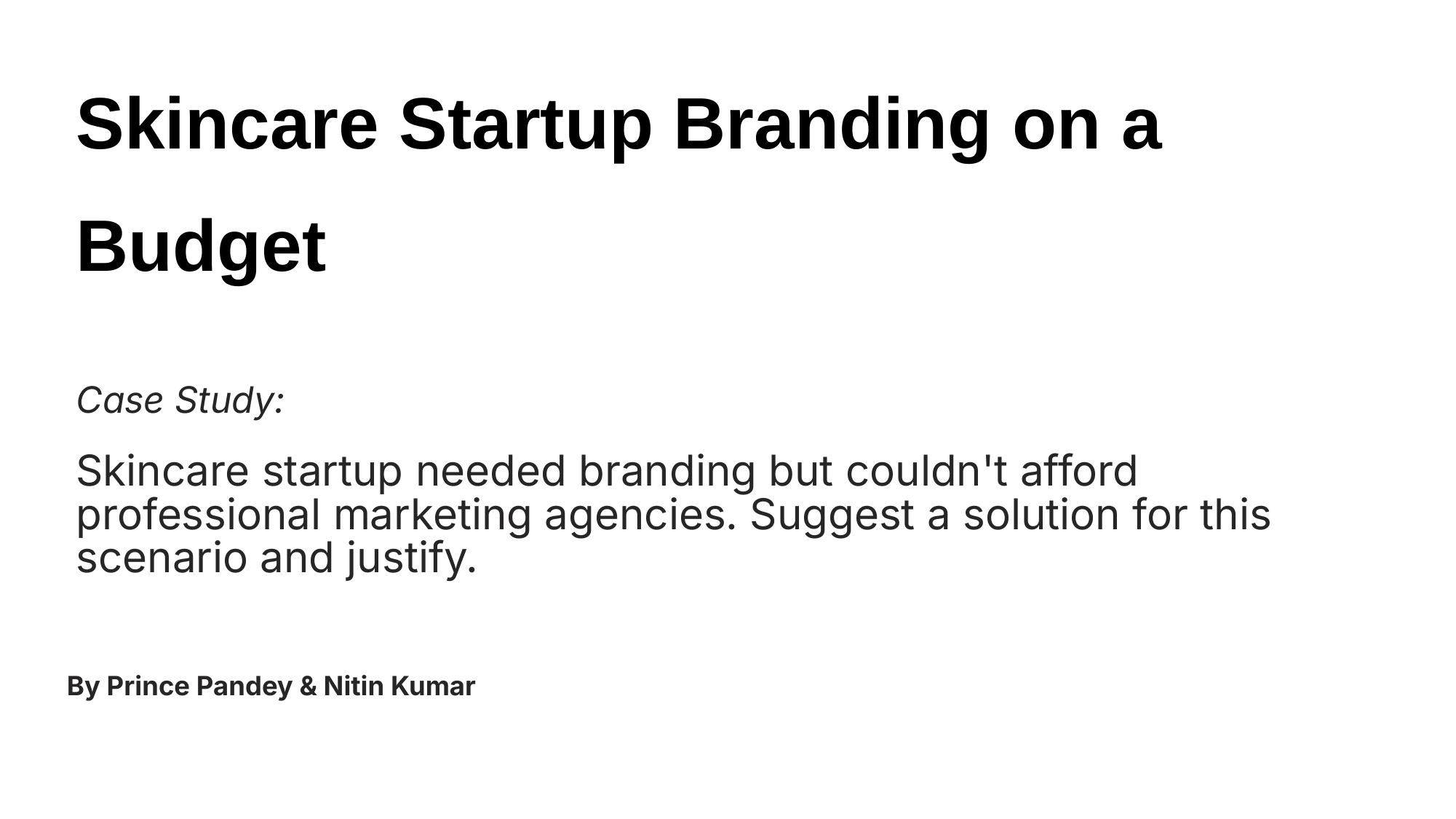

Skincare Startup Branding on a Budget
Case Study:
Skincare startup needed branding but couldn't afford professional marketing agencies. Suggest a solution for this scenario and justify.
By Prince Pandey & Nitin Kumar